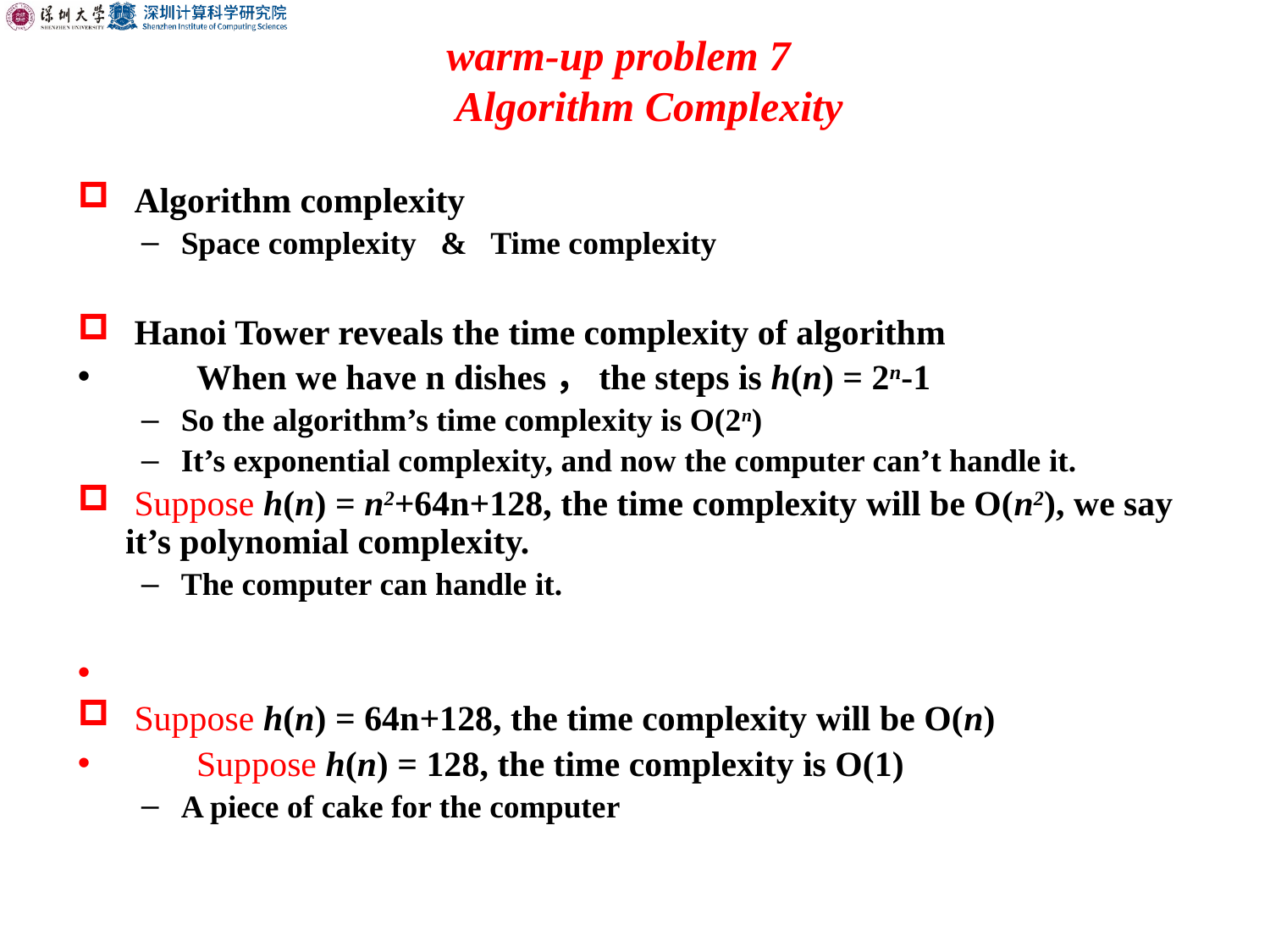

Algorithm complexity
Space complexity   &   Time complexity

 Hanoi Tower reveals the time complexity of algorithm
        When we have n dishes，the steps is h(n) = 2n-1
So the algorithm’s time complexity is O(2n)
It’s exponential complexity, and now the computer can’t handle it.
 Suppose h(n) = n2+64n+128, the time complexity will be O(n2), we say it’s polynomial complexity.
The computer can handle it.

 Suppose h(n) = 64n+128, the time complexity will be O(n)
        Suppose h(n) = 128, the time complexity is O(1)
A piece of cake for the computer

warm-up problem 7
 Algorithm Complexity